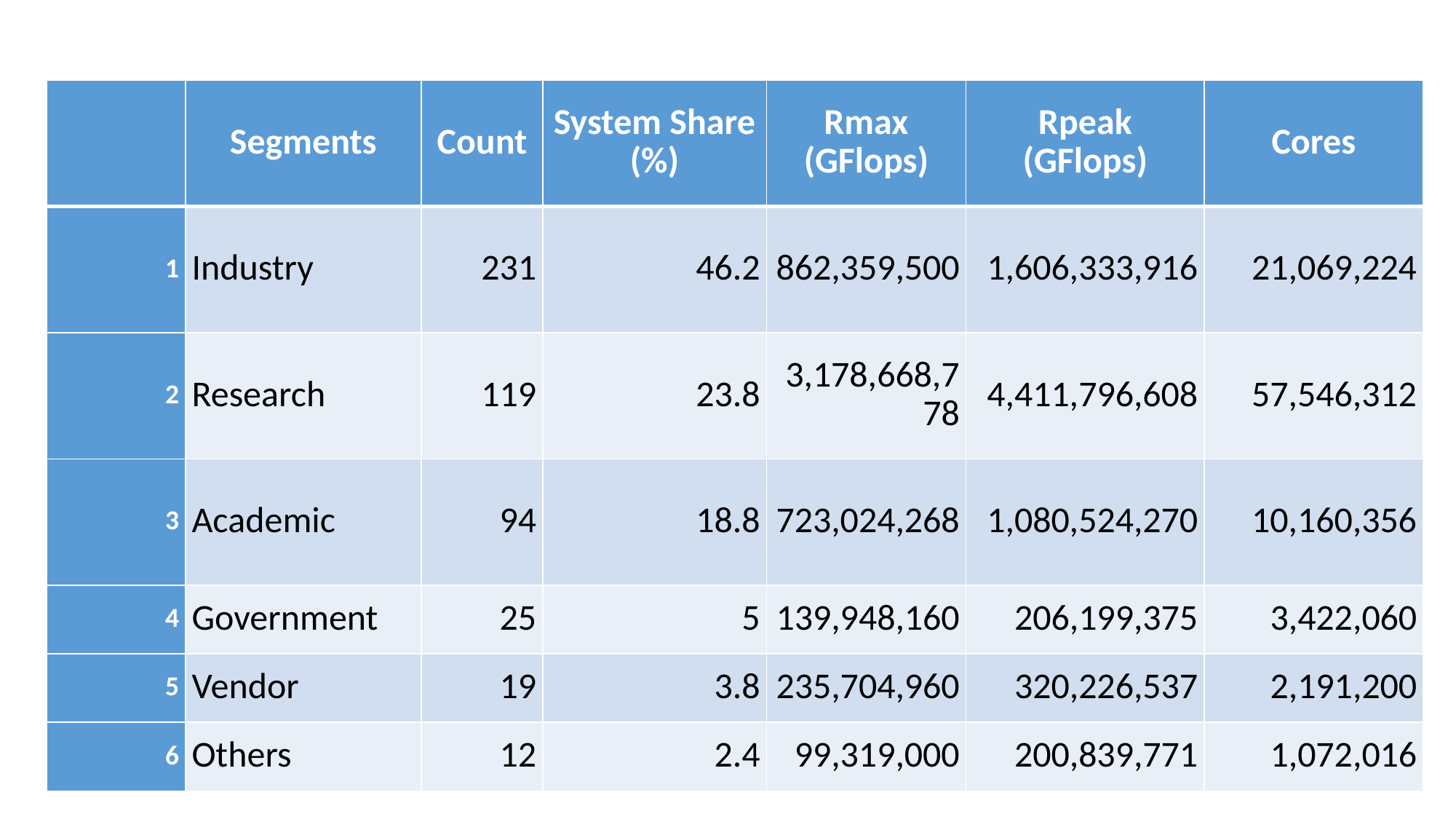

|  | Segments | Count | System Share (%) | Rmax (GFlops) | Rpeak (GFlops) | Cores |
| --- | --- | --- | --- | --- | --- | --- |
| 1 | Industry | 231 | 46.2 | 862,359,500 | 1,606,333,916 | 21,069,224 |
| 2 | Research | 119 | 23.8 | 3,178,668,778 | 4,411,796,608 | 57,546,312 |
| 3 | Academic | 94 | 18.8 | 723,024,268 | 1,080,524,270 | 10,160,356 |
| 4 | Government | 25 | 5 | 139,948,160 | 206,199,375 | 3,422,060 |
| 5 | Vendor | 19 | 3.8 | 235,704,960 | 320,226,537 | 2,191,200 |
| 6 | Others | 12 | 2.4 | 99,319,000 | 200,839,771 | 1,072,016 |